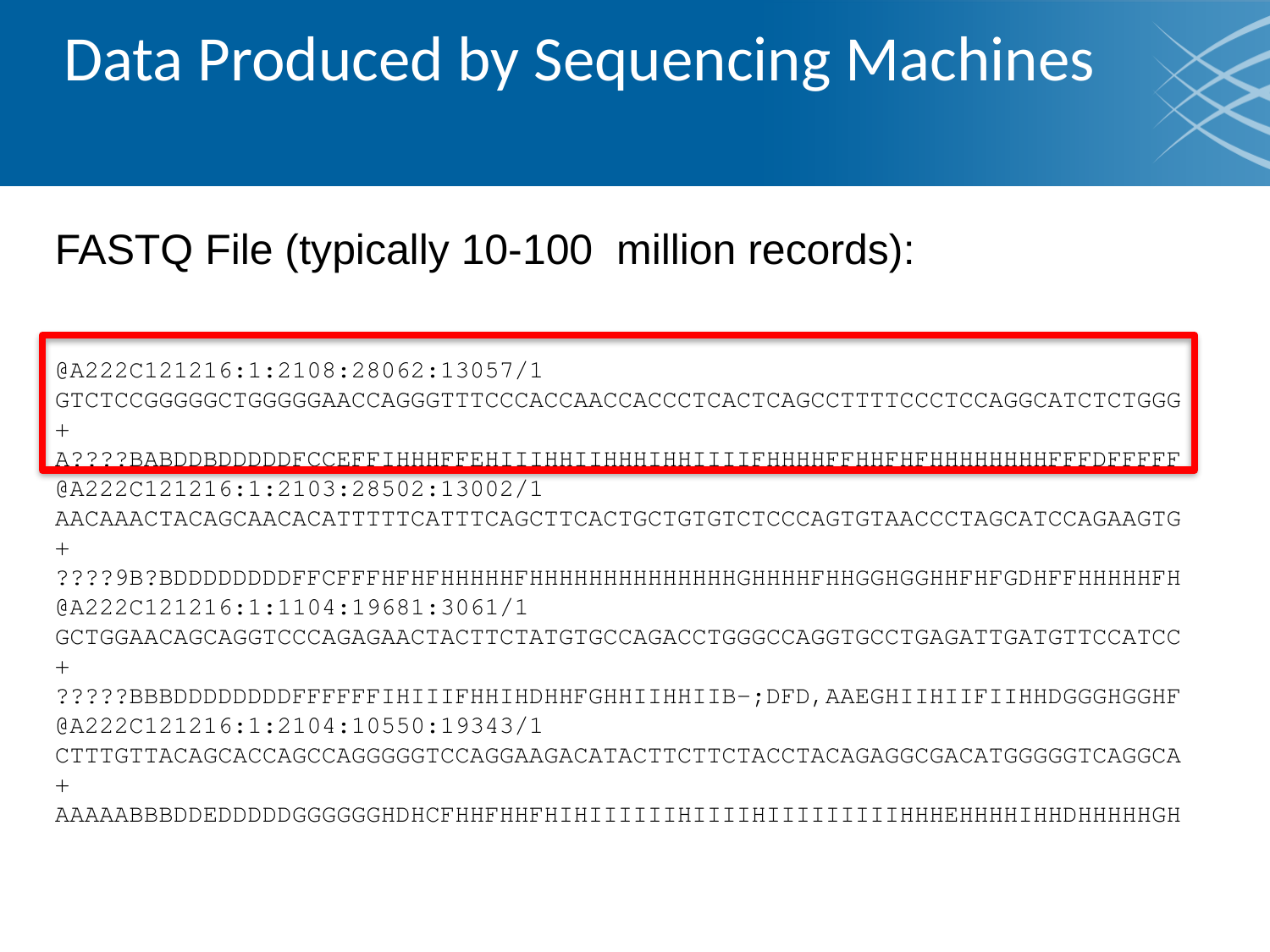

# Data Produced by Sequencing Machines
FASTQ File (typically 10-100  million records):

@A222C121216:1:2108:28062:13057/1
GTCTCCGGGGGCTGGGGGAACCAGGGTTTCCCACCAACCACCCTCACTCAGCCTTTTCCCTCCAGGCATCTCTGGG
+
A????BABDDBDDDDDFCCEFFIHHHFFEHIIIHHIIHHHIHHIIIIFHHHHFFHHFHFHHHHHHHHFFFDFFFFF
@A222C121216:1:2103:28502:13002/1
AACAAACTACAGCAACACATTTTTCATTTCAGCTTCACTGCTGTGTCTCCCAGTGTAACCCTAGCATCCAGAAGTG
+
????9B?BDDDDDDDDFFCFFFHFHFHHHHHFHHHHHHHHHHHHHHGHHHHFHHGGHGGHHFHFGDHFFHHHHHFH
@A222C121216:1:1104:19681:3061/1
GCTGGAACAGCAGGTCCCAGAGAACTACTTCTATGTGCCAGACCTGGGCCAGGTGCCTGAGATTGATGTTCCATCC
+
?????BBBDDDDDDDDFFFFFFIHIIIFHHIHDHHFGHHIIHHIIB-;DFD,AAEGHIIHIIFIIHHDGGGHGGHF
@A222C121216:1:2104:10550:19343/1
CTTTGTTACAGCACCAGCCAGGGGGTCCAGGAAGACATACTTCTTCTACCTACAGAGGCGACATGGGGGTCAGGCA
+
AAAAABBBDDEDDDDDGGGGGGHDHCFHHFHHFHIHIIIIIIHIIIIHIIIIIIIIIHHHEHHHHIHHDHHHHHGH